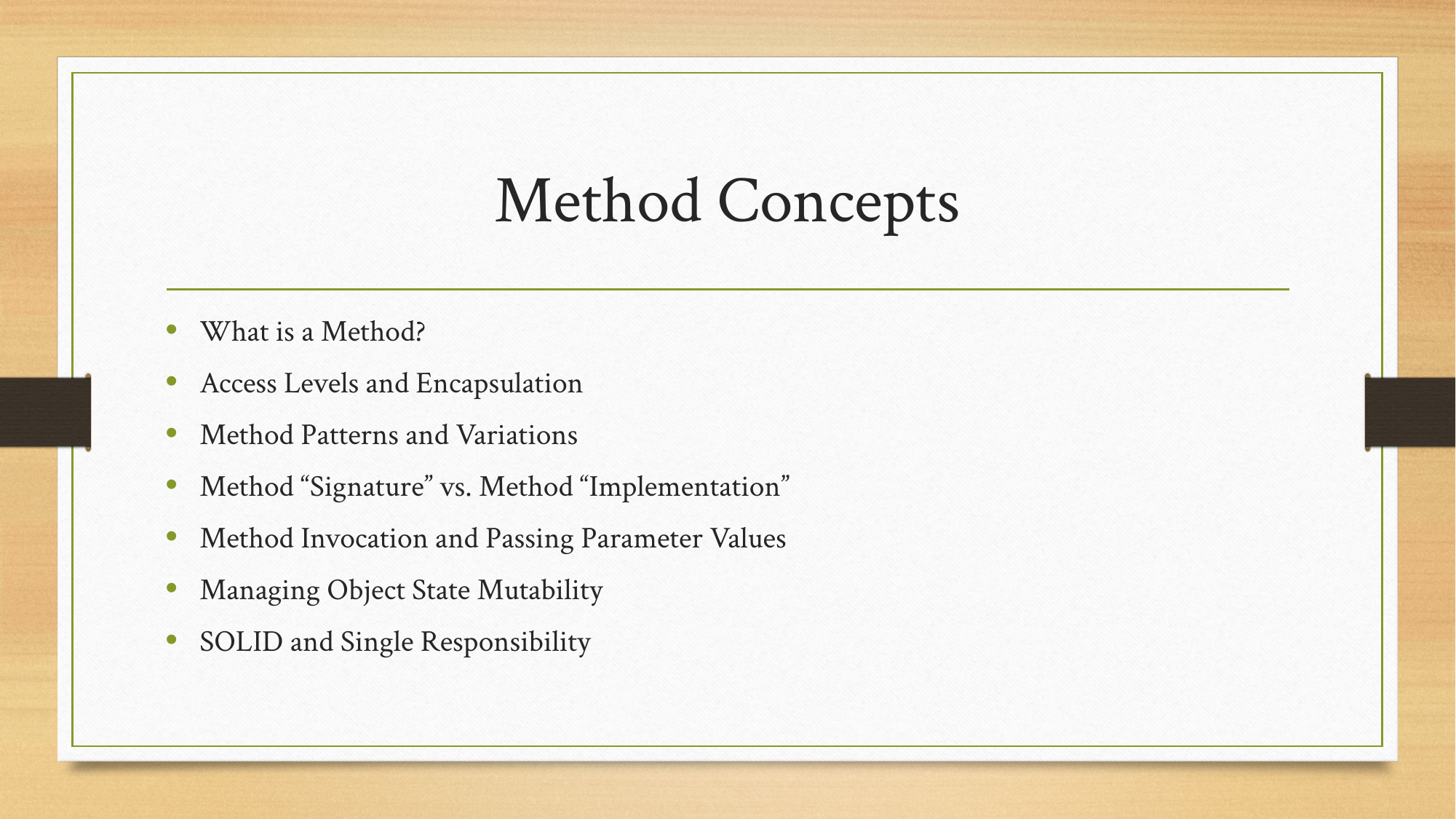

# Method Concepts
What is a Method?
Access Levels and Encapsulation
Method Patterns and Variations
Method “Signature” vs. Method “Implementation”
Method Invocation and Passing Parameter Values
Managing Object State Mutability
SOLID and Single Responsibility